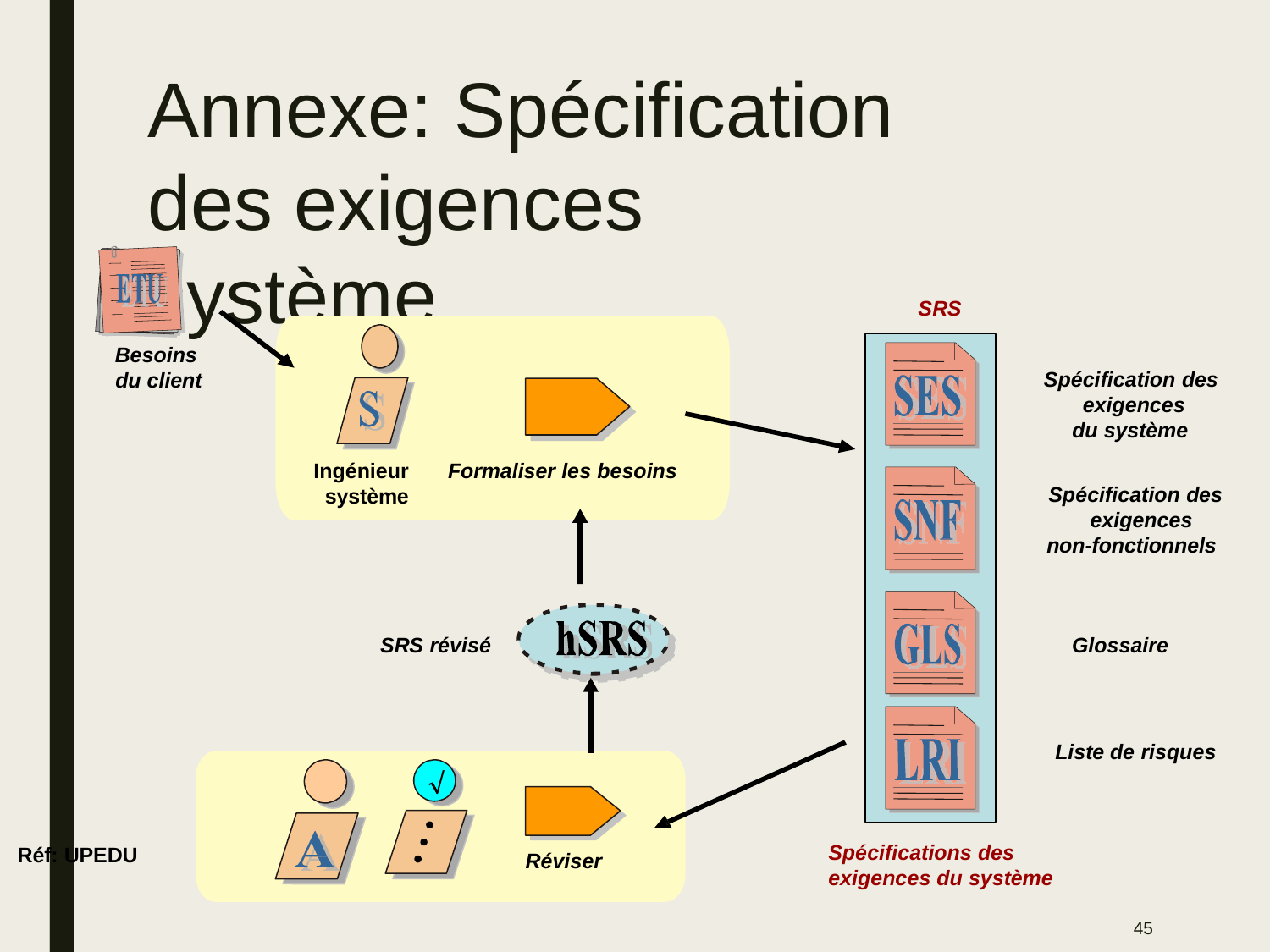

# Annexe: Spécification des exigences système

SRS

Besoins  du client
Spécification des  exigences
du système
Ingénieur  système
Formaliser les besoins
Spécification des  exigences
non-fonctionnels

SRS révisé
Glossaire
Liste de risques

√
Spécifications des  exigences du système
Réviser
Réf: UPEDU
45